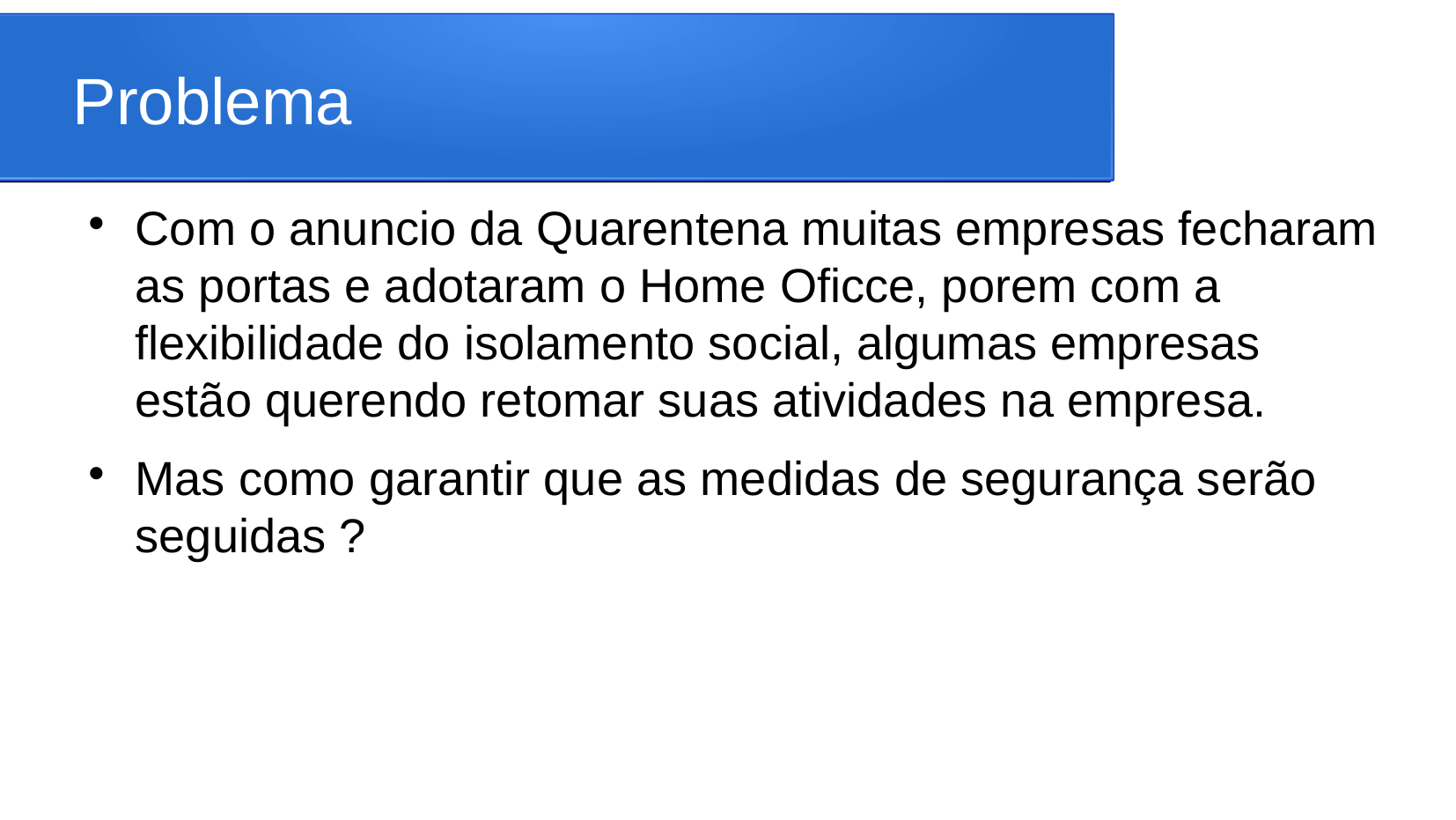

Problema
Com o anuncio da Quarentena muitas empresas fecharam as portas e adotaram o Home Oficce, porem com a flexibilidade do isolamento social, algumas empresas estão querendo retomar suas atividades na empresa.
Mas como garantir que as medidas de segurança serão seguidas ?